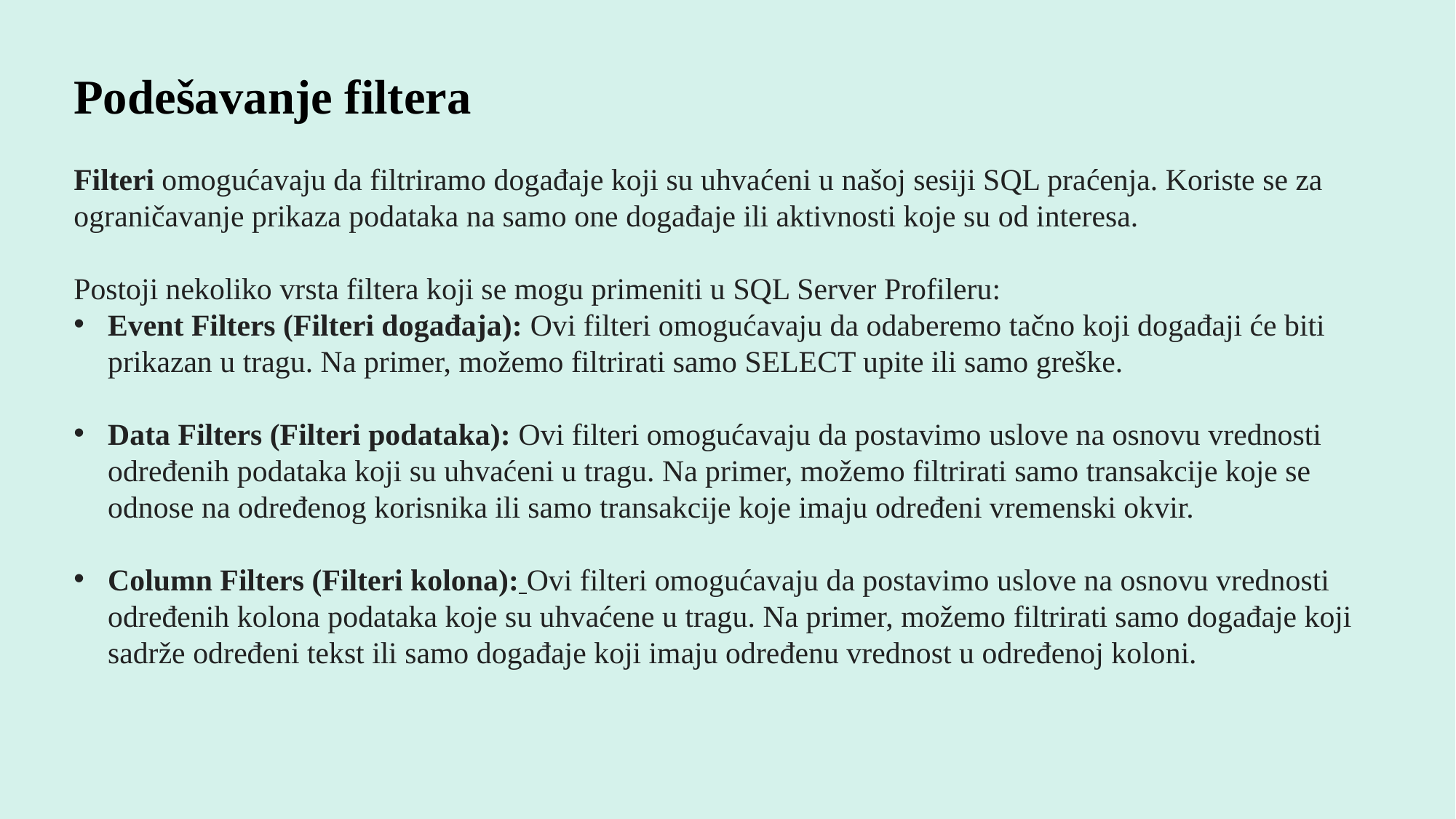

Podešavanje filtera

Filteri omogućavaju da filtriramo događaje koji su uhvaćeni u našoj sesiji SQL praćenja. Koriste se za ograničavanje prikaza podataka na samo one događaje ili aktivnosti koje su od interesa.

Postoji nekoliko vrsta filtera koji se mogu primeniti u SQL Server Profileru:
Event Filters (Filteri događaja): Ovi filteri omogućavaju da odaberemo tačno koji događaji će biti prikazan u tragu. Na primer, možemo filtrirati samo SELECT upite ili samo greške.

Data Filters (Filteri podataka): Ovi filteri omogućavaju da postavimo uslove na osnovu vrednosti određenih podataka koji su uhvaćeni u tragu. Na primer, možemo filtrirati samo transakcije koje se odnose na određenog korisnika ili samo transakcije koje imaju određeni vremenski okvir.

Column Filters (Filteri kolona): Ovi filteri omogućavaju da postavimo uslove na osnovu vrednosti određenih kolona podataka koje su uhvaćene u tragu. Na primer, možemo filtrirati samo događaje koji sadrže određeni tekst ili samo događaje koji imaju određenu vrednost u određenoj koloni.